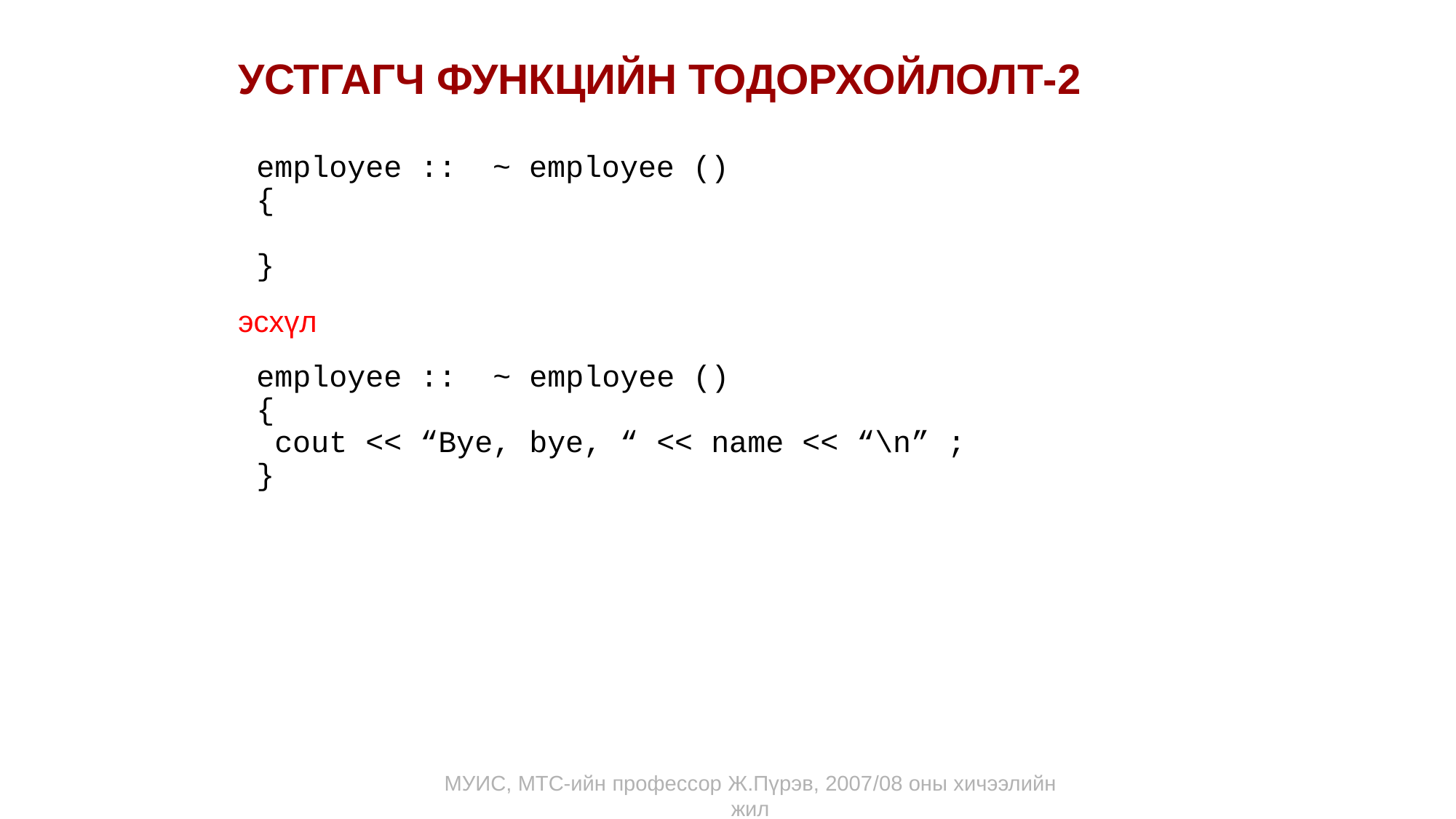

УСТГАГЧ ФУНКЦИЙН ТОДОРХОЙЛОЛТ-2
emрloyee ::  ~ emрloyee ()
{

}
эсхүл
emрloyee ::  ~ emрloyee ()
{
 cout << “Bye, bye, “ << name << “\n” ;
}
МУИС, МТС-ийн профессор Ж.Пүрэв, 2007/08 оны хичээлийн жил